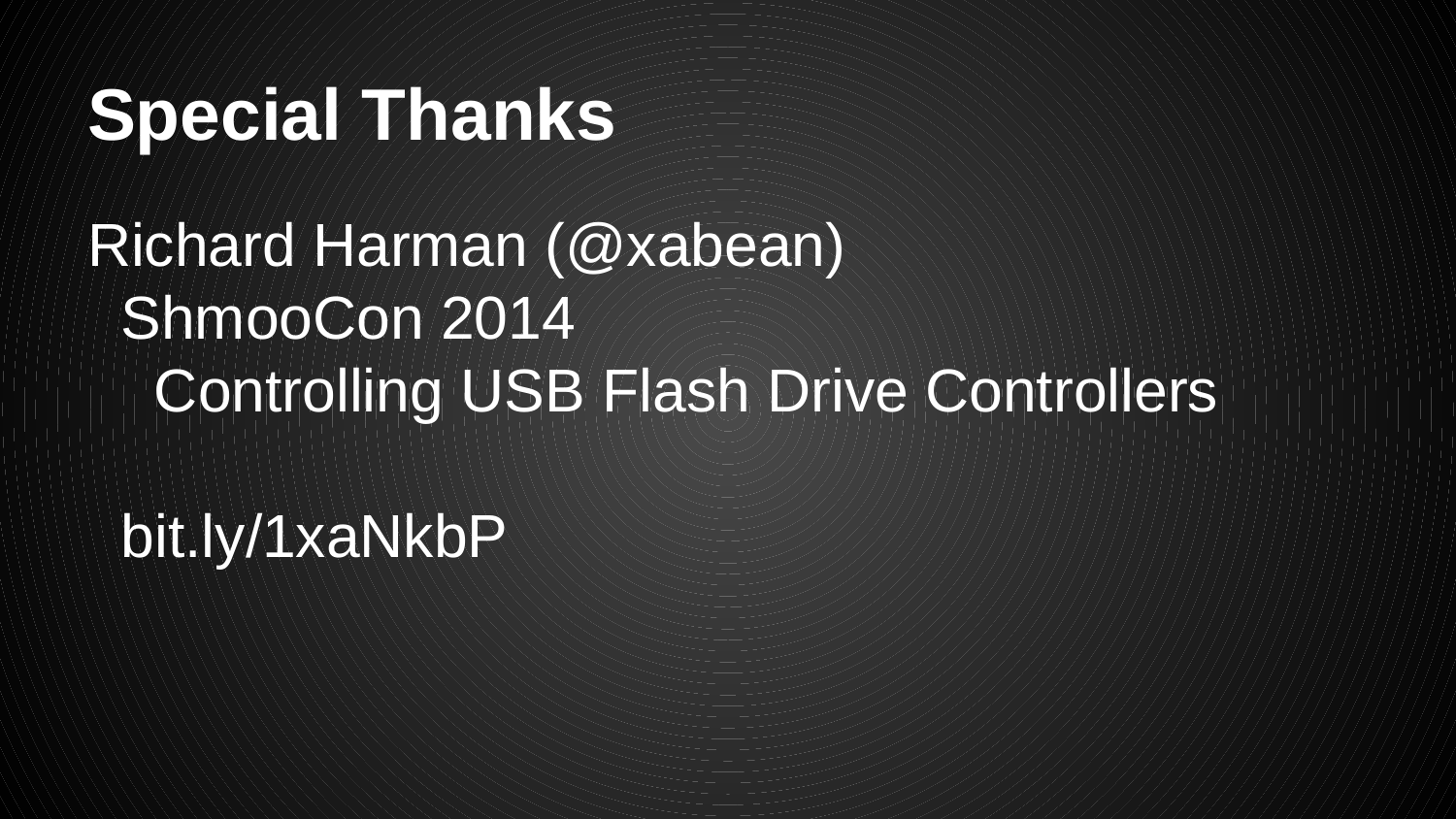

# Special Thanks
Richard Harman (@xabean)
  ShmooCon 2014
    Controlling USB Flash Drive Controllers

  bit.ly/1xaNkbP